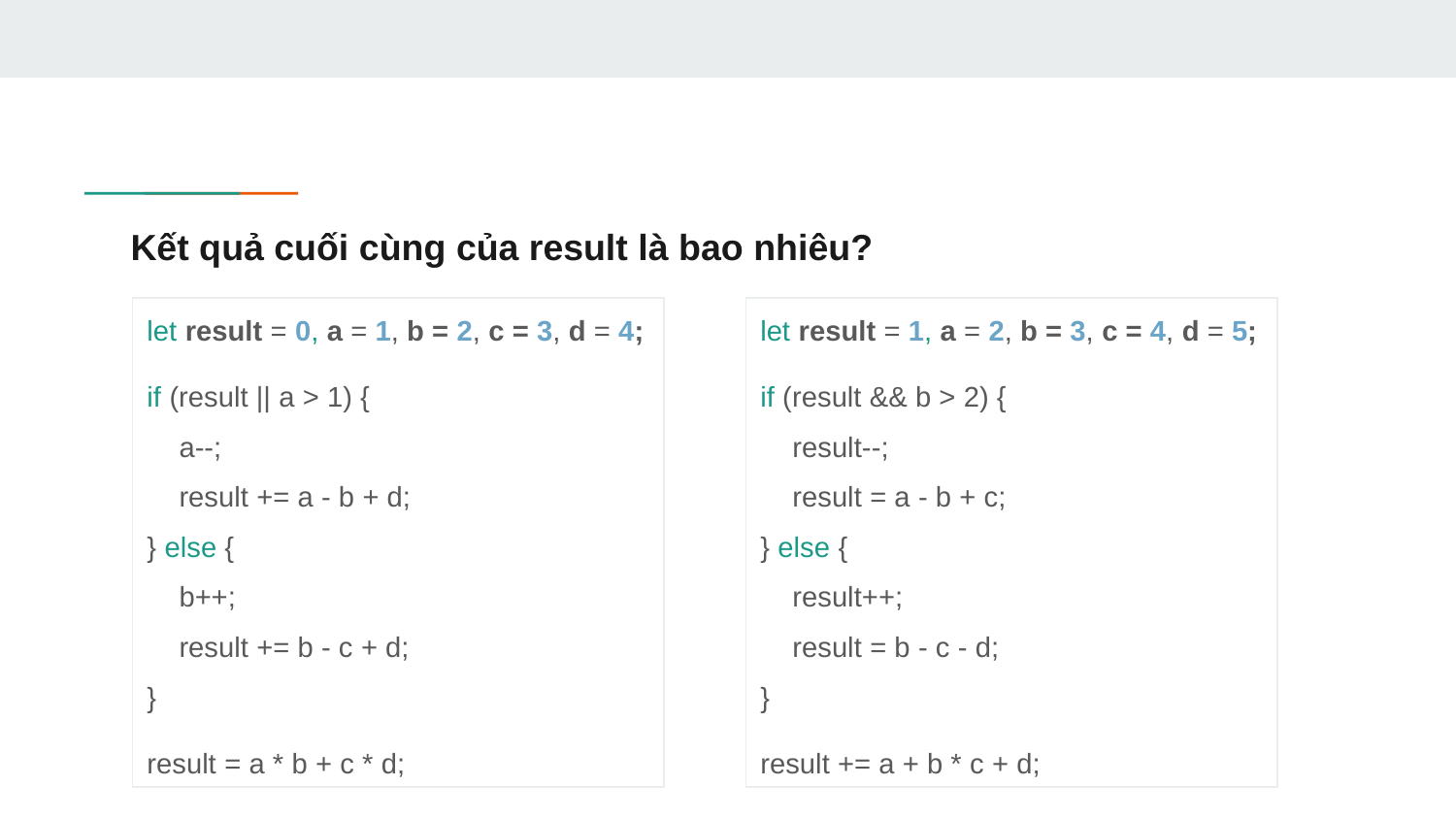

# Kết quả cuối cùng của result là bao nhiêu?
let result = 0, a = 1, b = 2, c = 3, d = 4;
if (result || a > 1) {
    a--;
    result += a - b + d;
} else {
    b++;
    result += b - c + d;
}
result = a * b + c * d;
let result = 1, a = 2, b = 3, c = 4, d = 5;
if (result && b > 2) {
    result--;
    result = a - b + c;
} else {
    result++;
    result = b - c - d;
}
result += a + b * c + d;